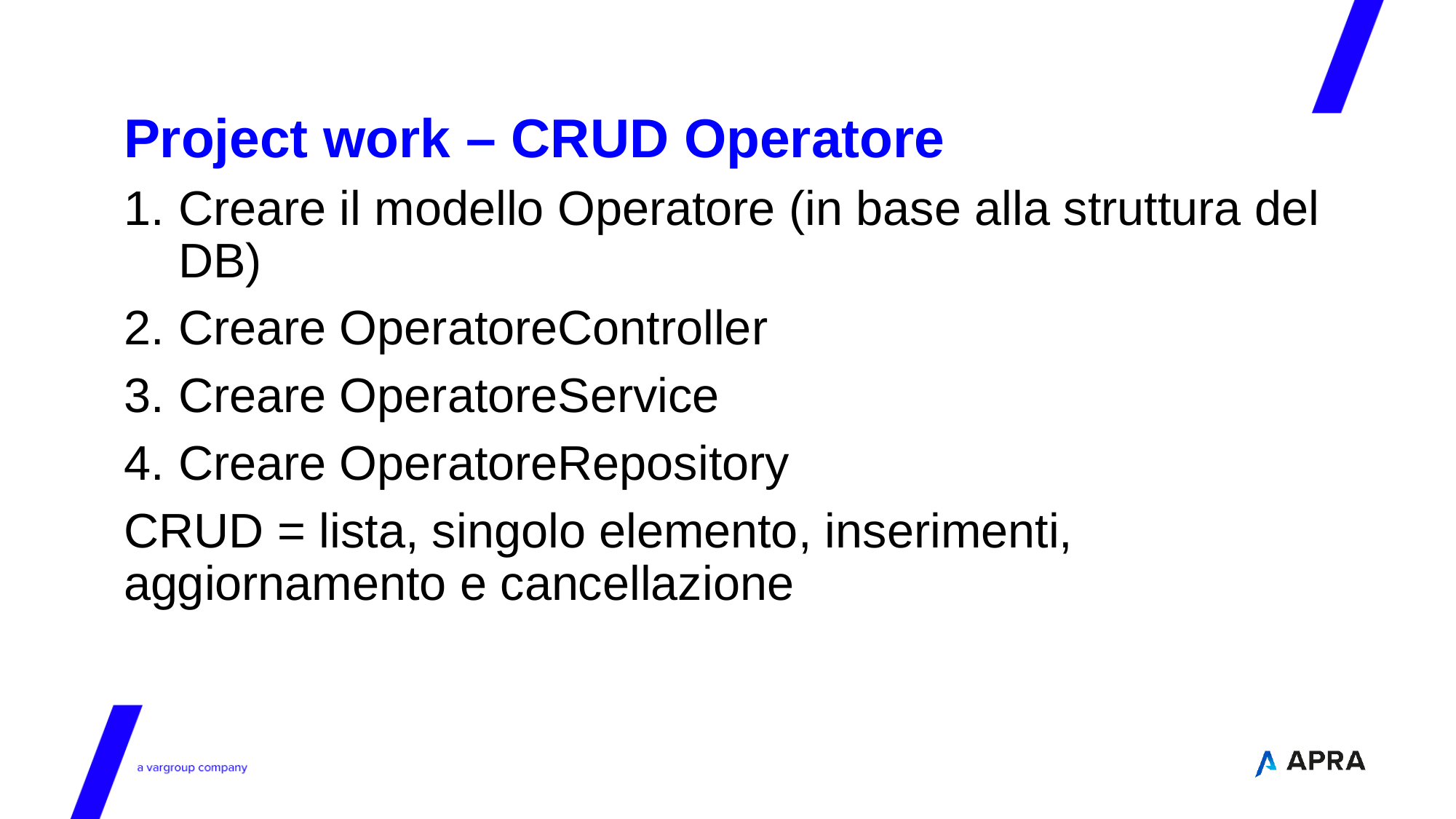

# Project work – CRUD Operatore
Creare il modello Operatore (in base alla struttura del DB)
Creare OperatoreController
Creare OperatoreService
Creare OperatoreRepository
CRUD = lista, singolo elemento, inserimenti, aggiornamento e cancellazione